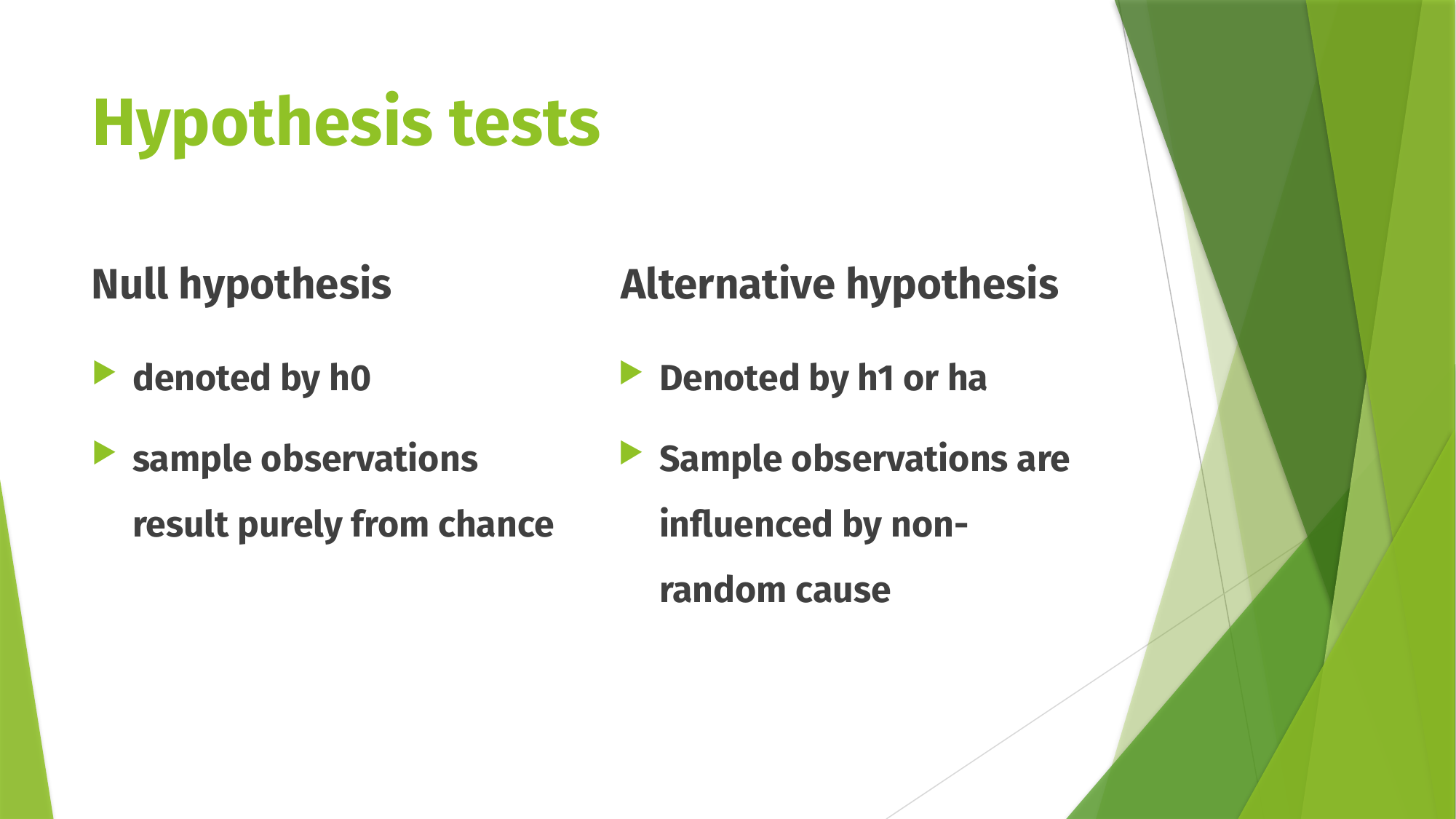

# Hypothesis tests
Null hypothesis
Alternative hypothesis
denoted by h0
sample observations result purely from chance

Denoted by h1 or ha
Sample observations are influenced by non-random cause